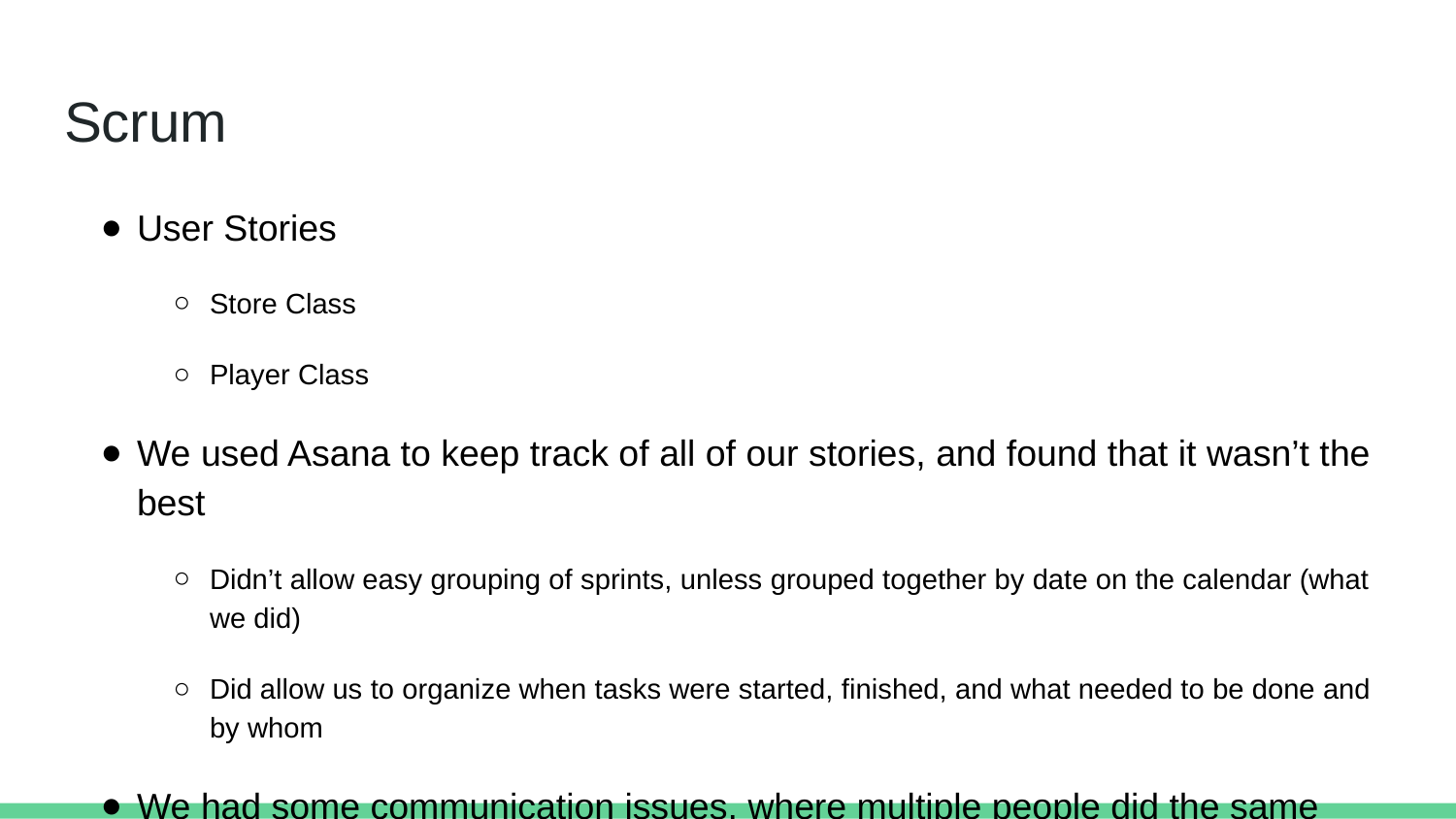

# Scrum
User Stories
Store Class
Player Class
We used Asana to keep track of all of our stories, and found that it wasn’t the best
Didn’t allow easy grouping of sprints, unless grouped together by date on the calendar (what we did)
Did allow us to organize when tasks were started, finished, and what needed to be done and by whom
We had some communication issues, where multiple people did the same class, but it ended up making the classes better coded and more efficient